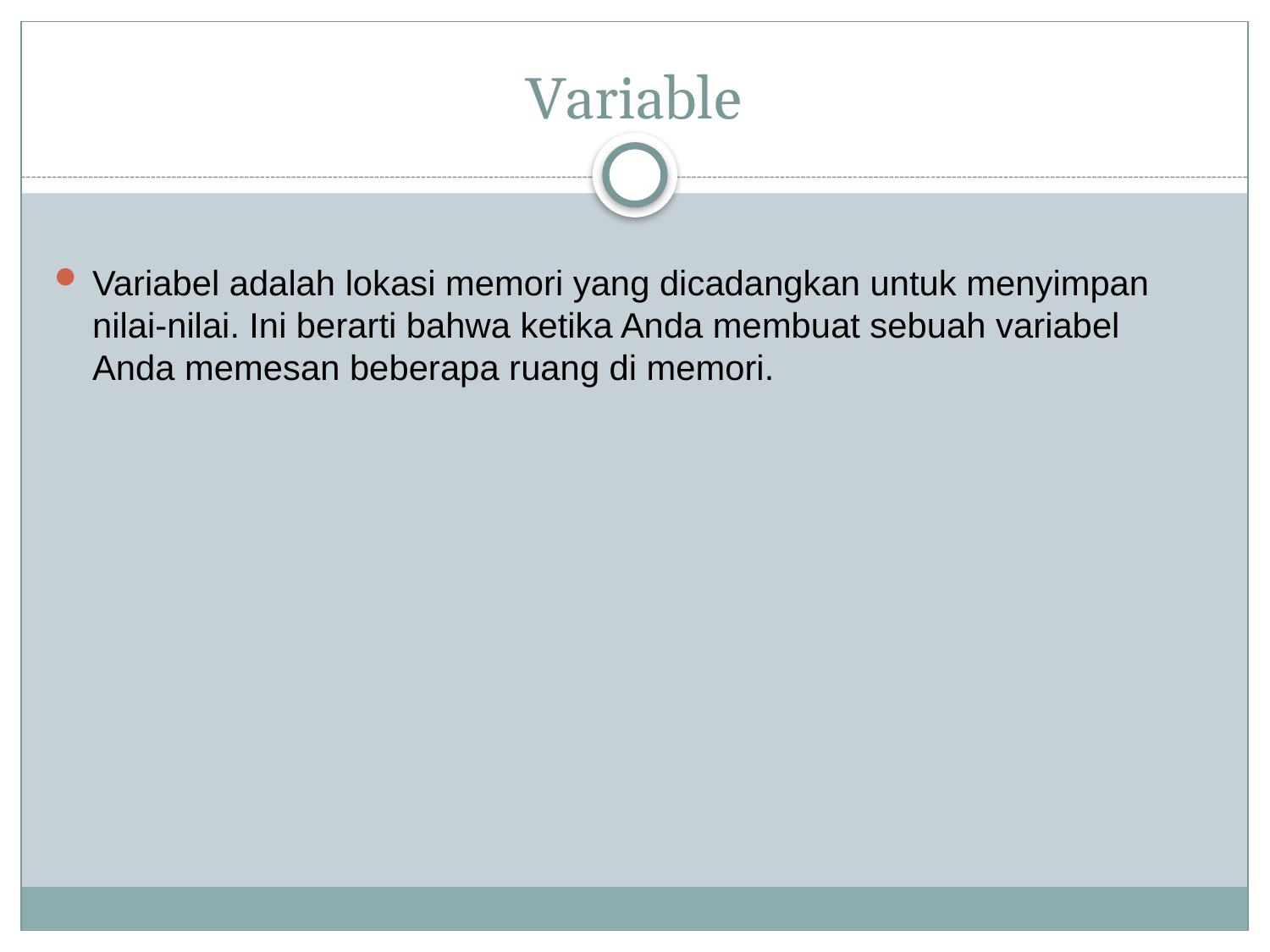

# Variable
Variabel adalah lokasi memori yang dicadangkan untuk menyimpan nilai-nilai. Ini berarti bahwa ketika Anda membuat sebuah variabel Anda memesan beberapa ruang di memori.